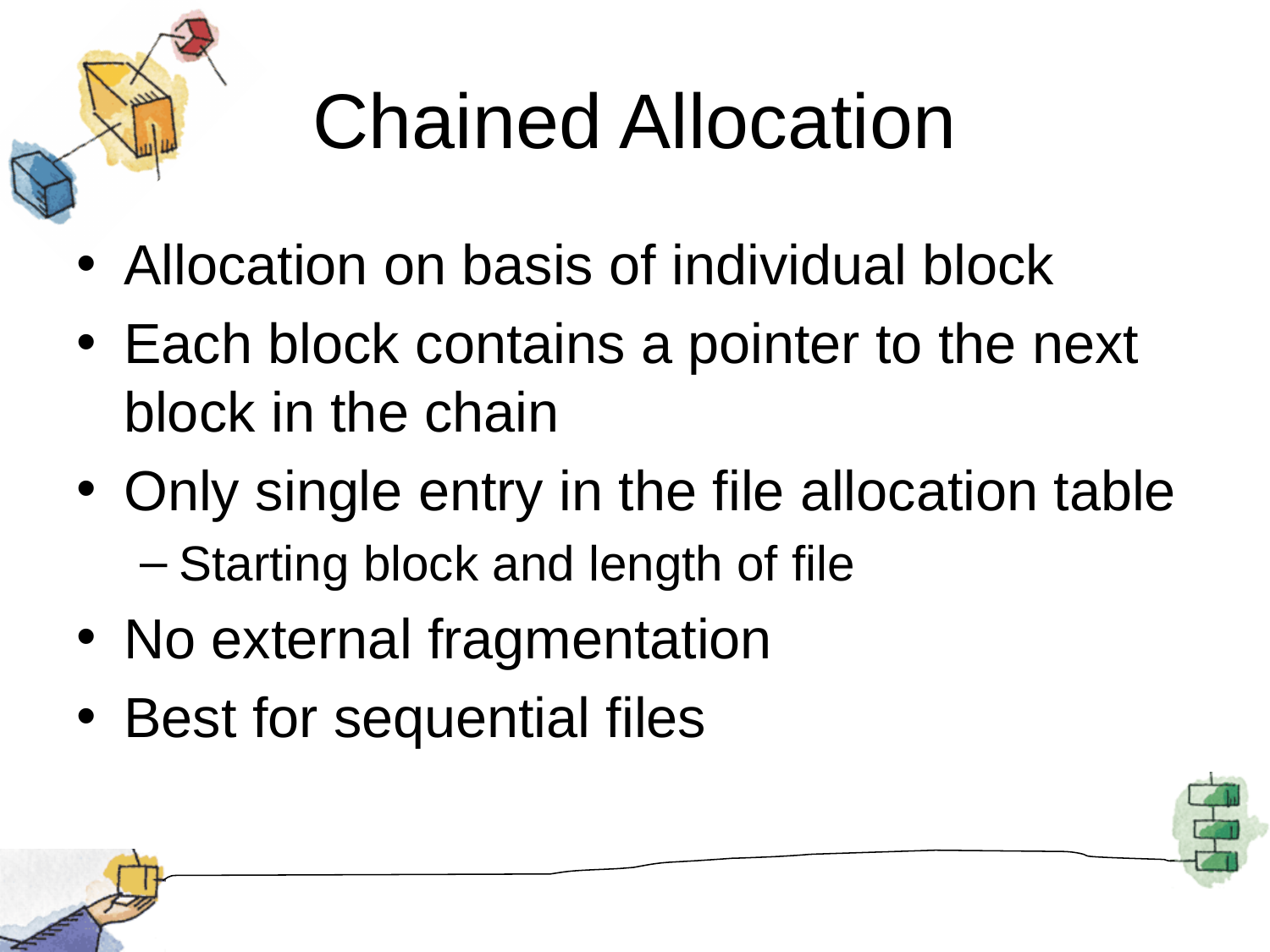

# Chained Allocation
Allocation on basis of individual block
Each block contains a pointer to the next block in the chain
Only single entry in the file allocation table
Starting block and length of file
No external fragmentation
Best for sequential files